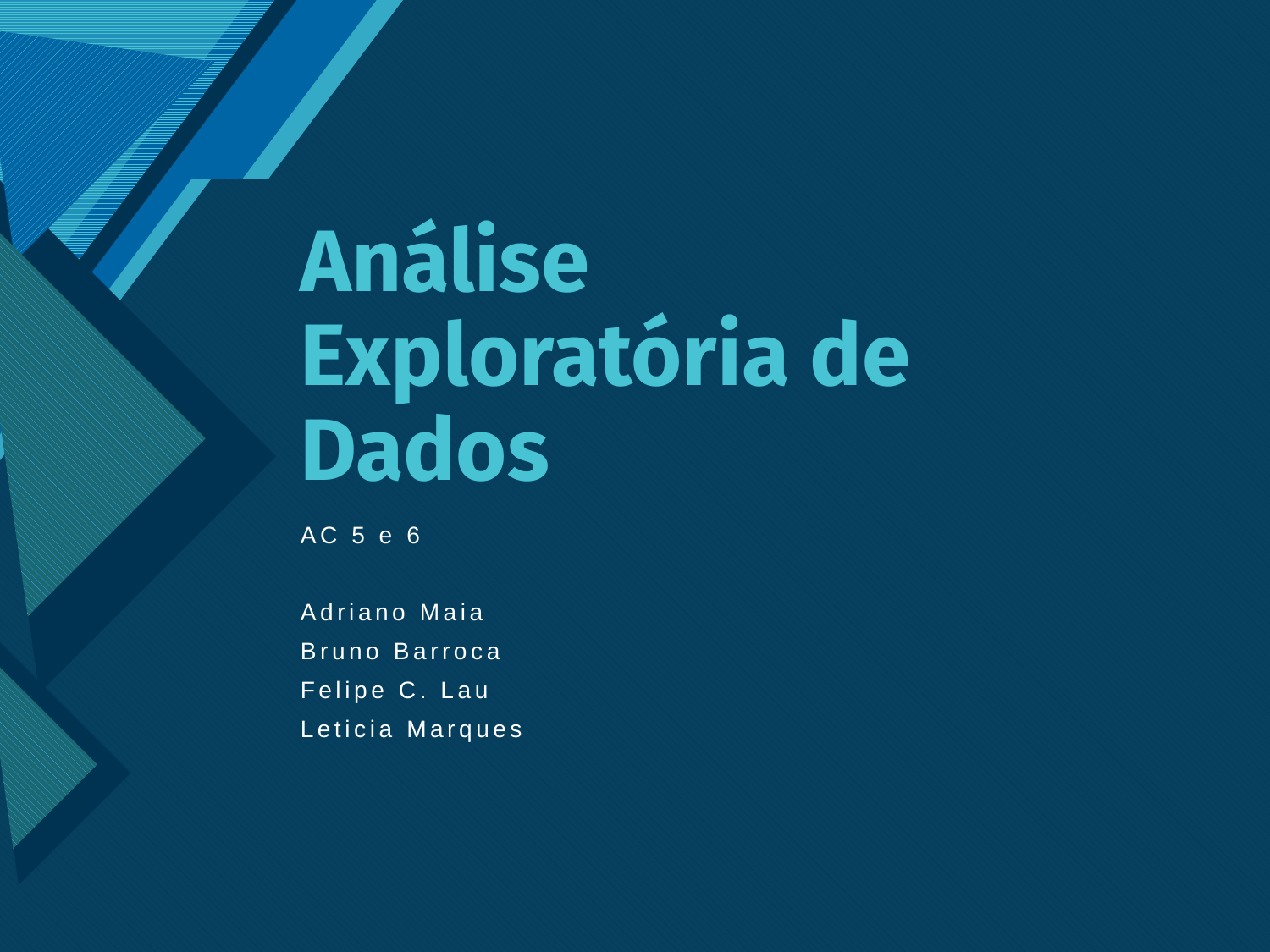

# Análise Exploratória de Dados
AC 5 e 6

Adriano Maia
Bruno Barroca
Felipe C. Lau
Leticia Marques